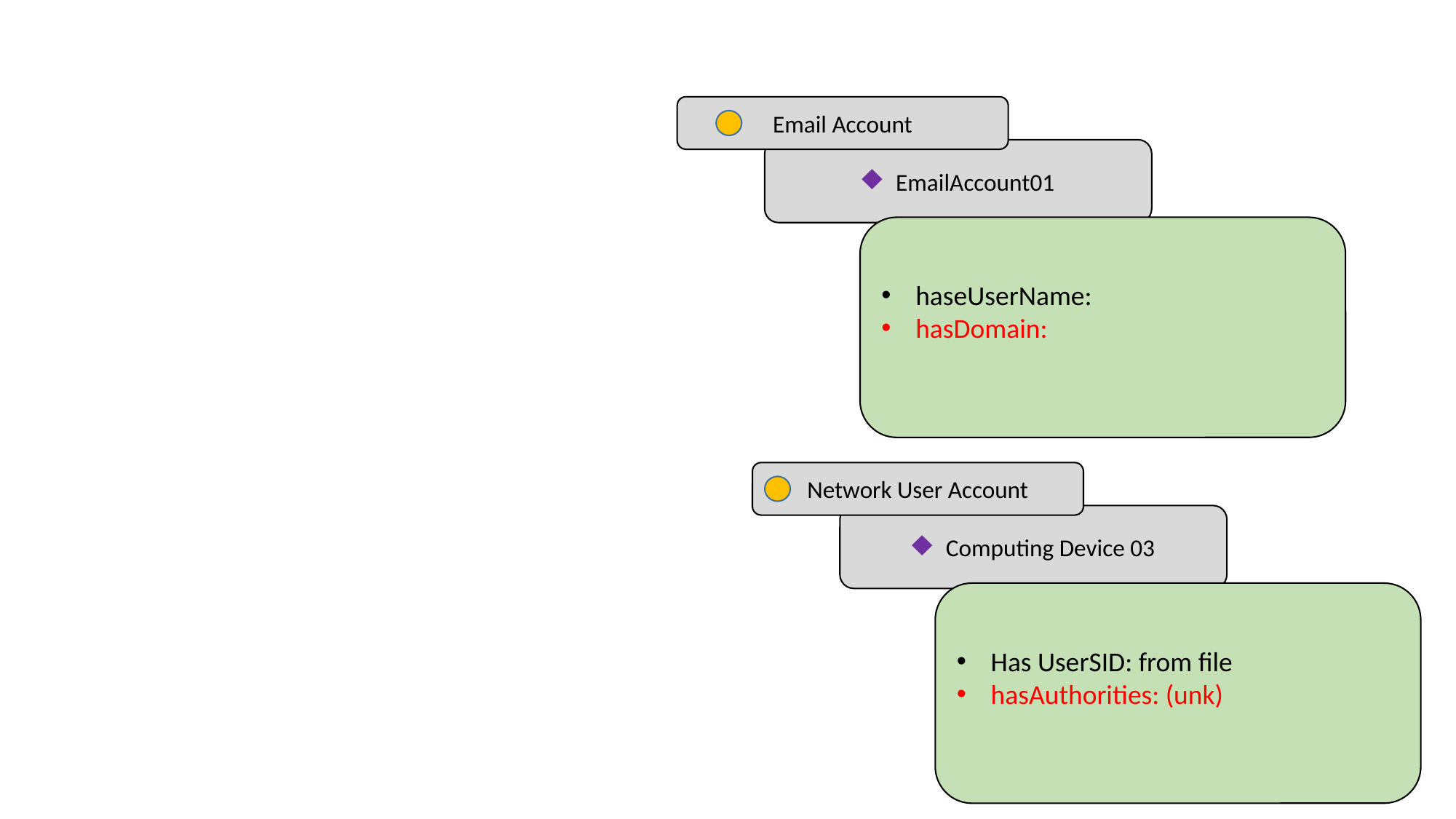

Email Account

EmailAccount01

haseUserName:
hasDomain:

Network User Account

Computing Device 03

Has UserSID: from file
hasAuthorities: (unk)